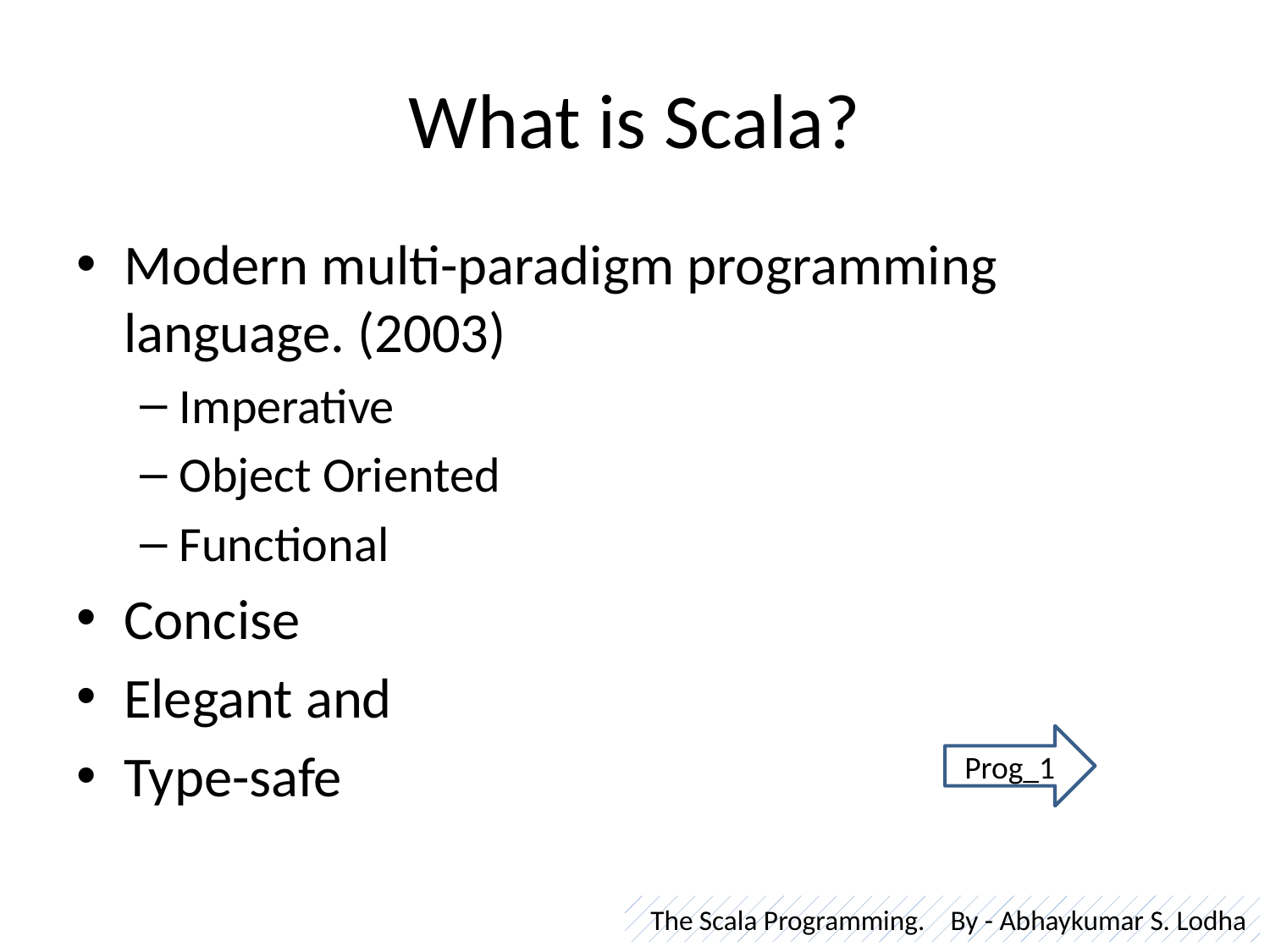

# What is Scala?
Modern multi-paradigm programming language. (2003)
Imperative
Object Oriented
Functional
Concise
Elegant and
Type-safe
Prog_1